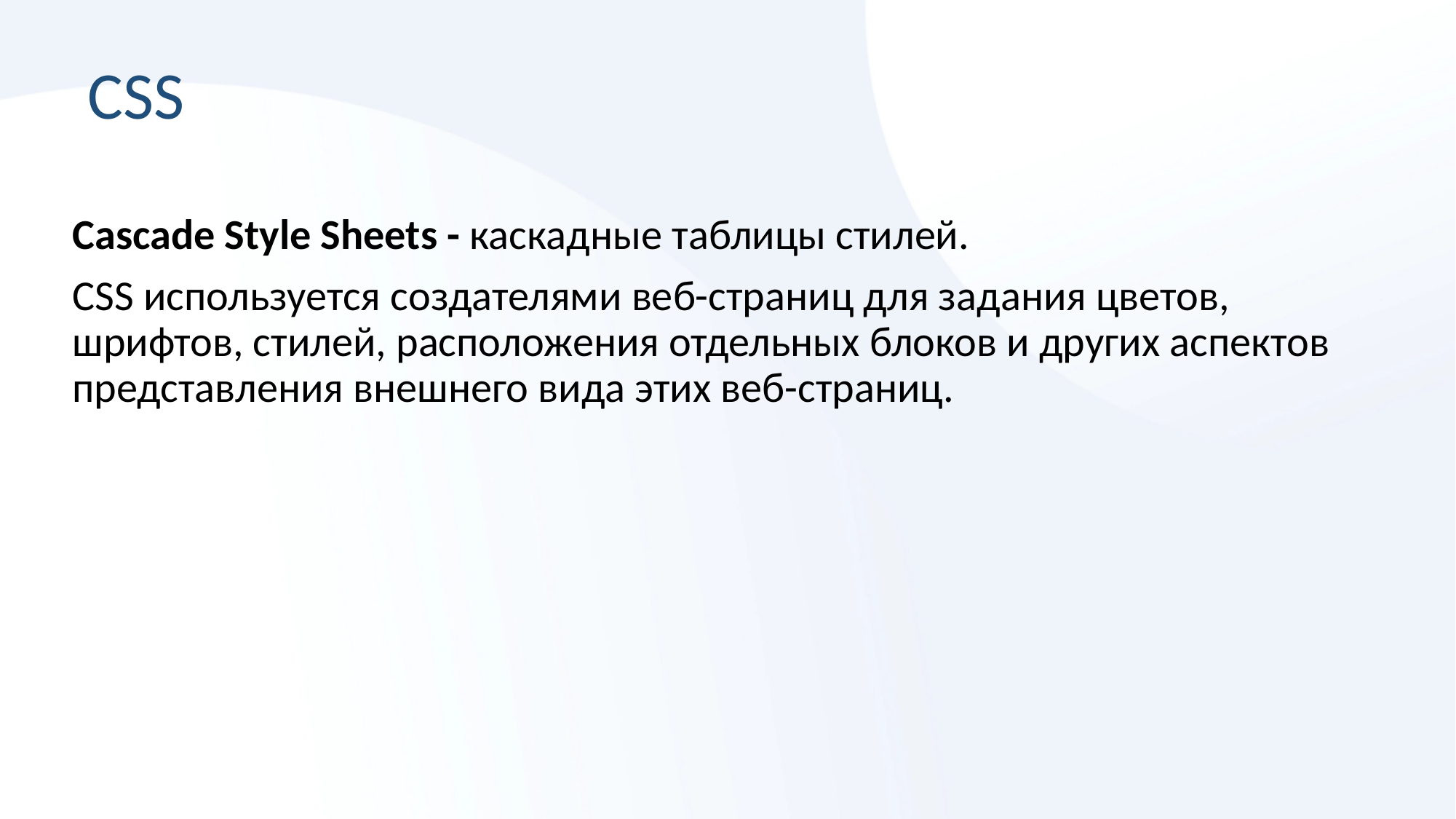

# CSS
Cascade Style Sheets - каскадные таблицы стилей.
CSS используется создателями веб-страниц для задания цветов, шрифтов, стилей, расположения отдельных блоков и других аспектов представления внешнего вида этих веб-страниц.